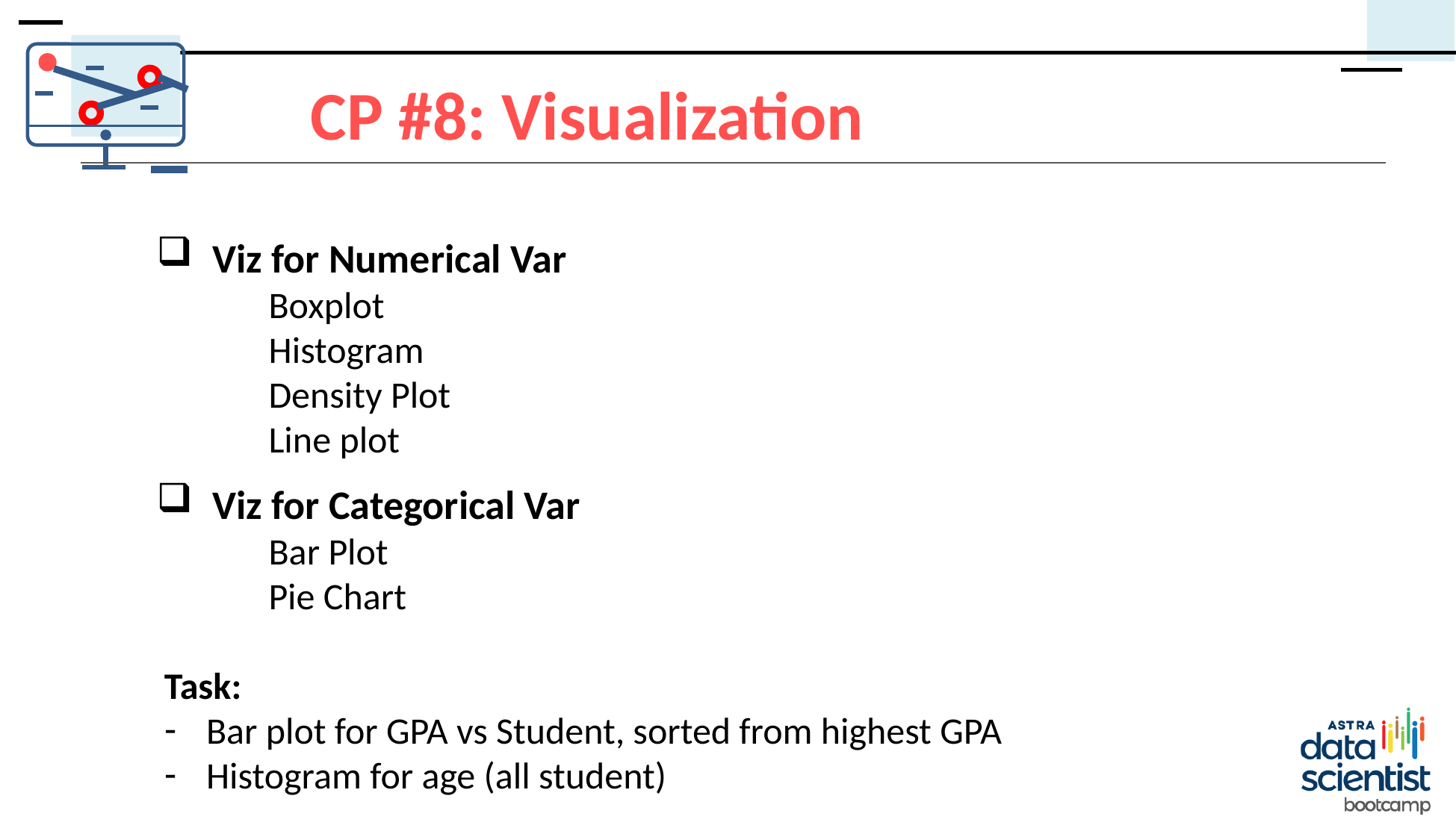

CP #8: Visualization
Viz for Numerical Var
Boxplot
Histogram
Density Plot
Line plot

Viz for Categorical Var
Bar Plot
Pie Chart

Task:
Bar plot for GPA vs Student, sorted from highest GPA
Histogram for age (all student)